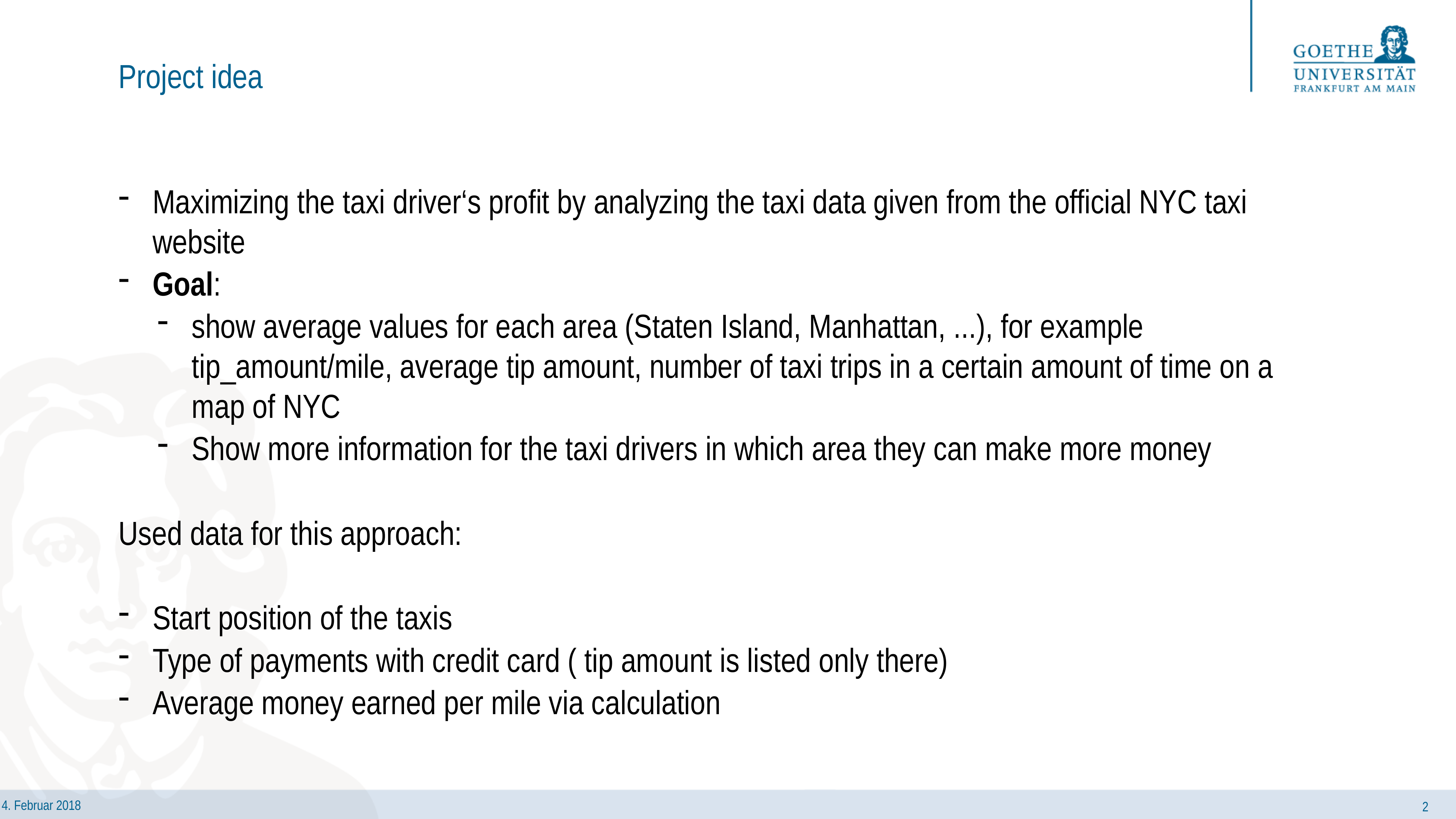

# Project idea
Maximizing the taxi driver‘s profit by analyzing the taxi data given from the official NYC taxi website
Goal:
show average values for each area (Staten Island, Manhattan, ...), for example tip_amount/mile, average tip amount, number of taxi trips in a certain amount of time on a map of NYC
Show more information for the taxi drivers in which area they can make more money

Used data for this approach:

Start position of the taxis
Type of payments with credit card ( tip amount is listed only there)
Average money earned per mile via calculation

2